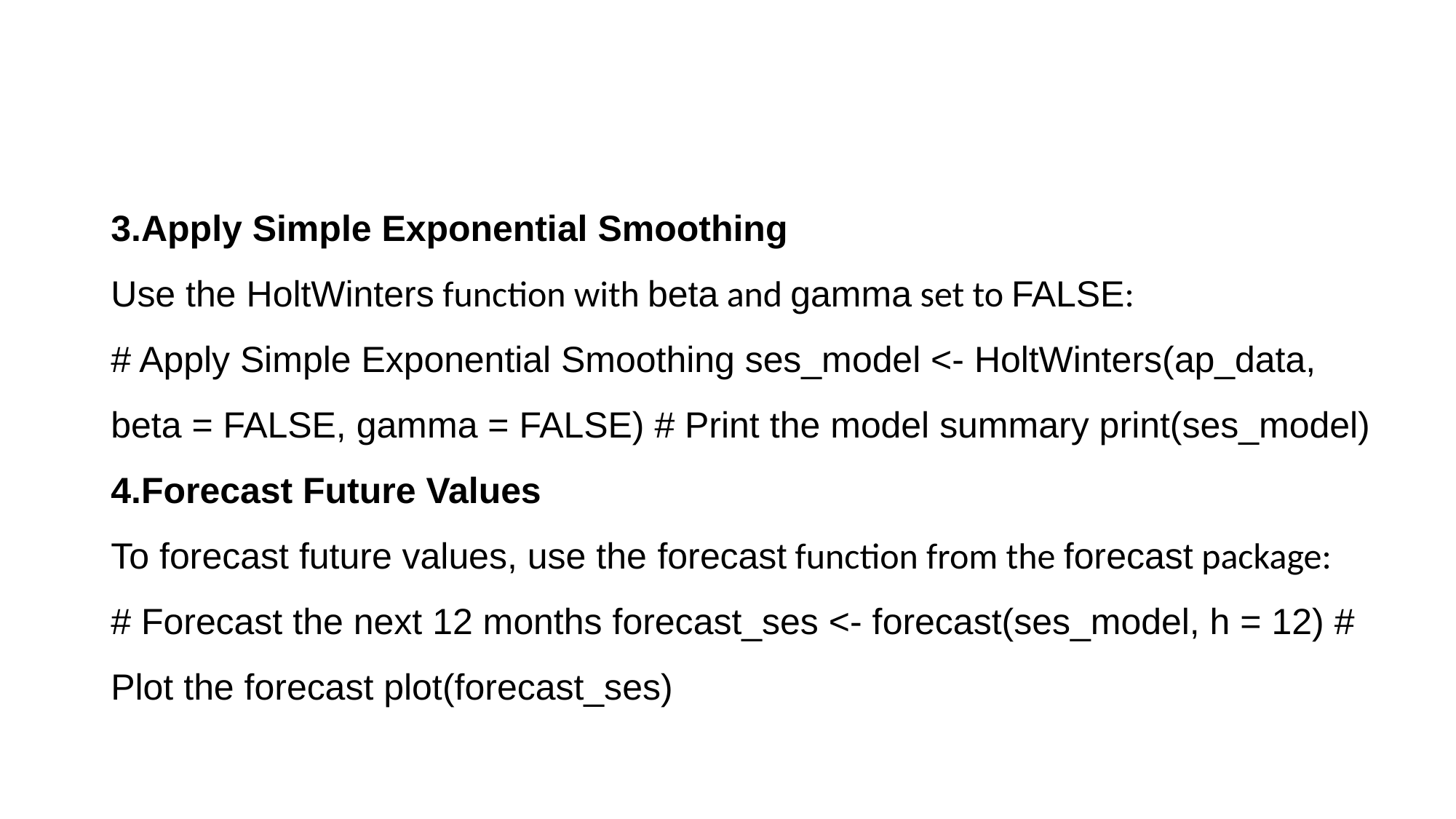

Apply Simple Exponential Smoothing
Use the HoltWinters function with beta and gamma set to FALSE:
# Apply Simple Exponential Smoothing ses_model <- HoltWinters(ap_data, beta = FALSE, gamma = FALSE) # Print the model summary print(ses_model)
Forecast Future Values
To forecast future values, use the forecast function from the forecast package:
# Forecast the next 12 months forecast_ses <- forecast(ses_model, h = 12) # Plot the forecast plot(forecast_ses)